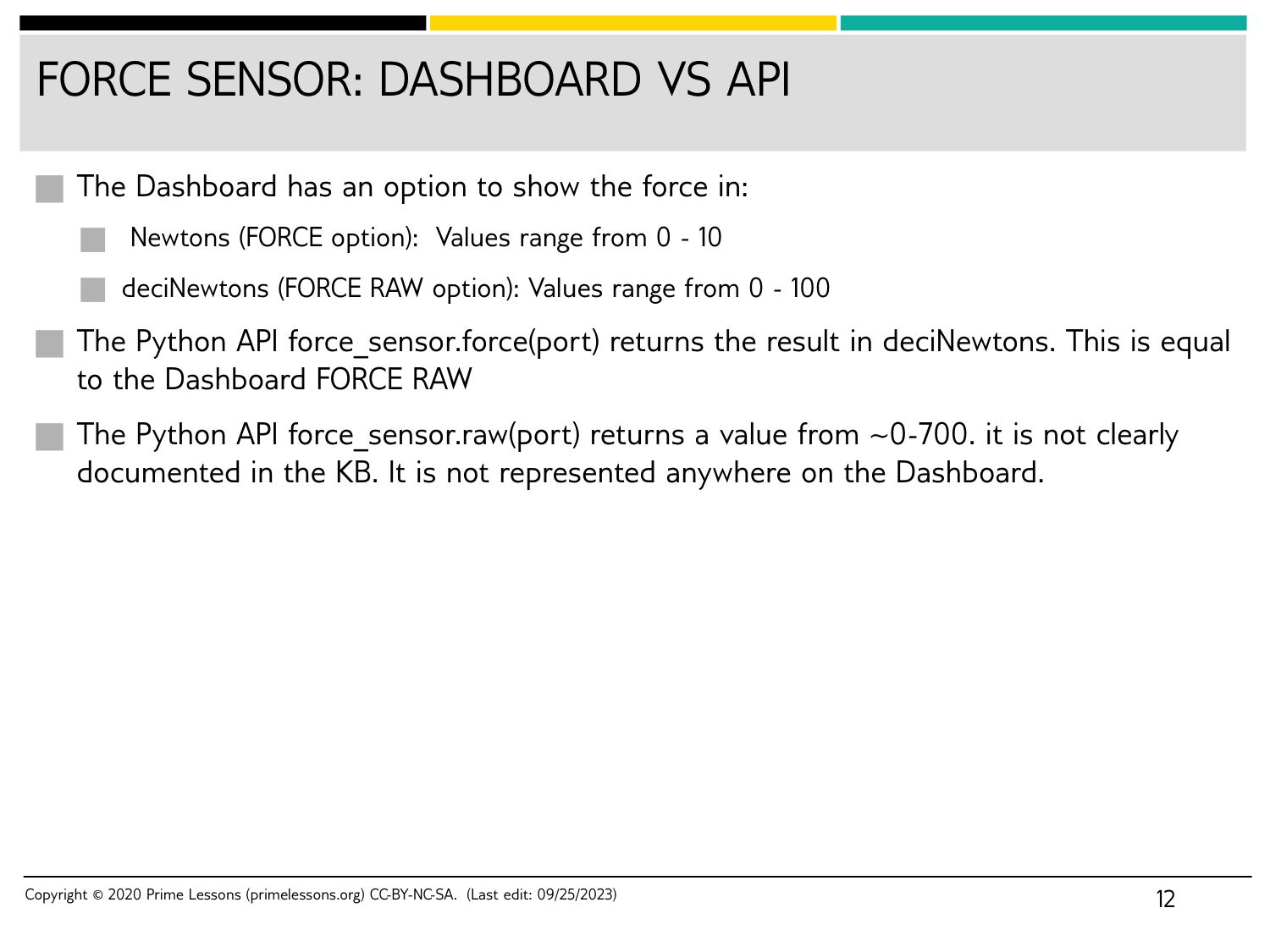

# FORCE SENSOR: DASHBOARD VS API
The Dashboard has an option to show the force in:
 Newtons (FORCE option):  Values range from 0 - 10
deciNewtons (FORCE RAW option): Values range from 0 - 100
The Python API force_sensor.force(port) returns the result in deciNewtons. This is equal to the Dashboard FORCE RAW
The Python API force_sensor.raw(port) returns a value from ~0-700. it is not clearly documented in the KB. It is not represented anywhere on the Dashboard.

12
Copyright © 2020 Prime Lessons (primelessons.org) CC-BY-NC-SA.  (Last edit: 09/25/2023)